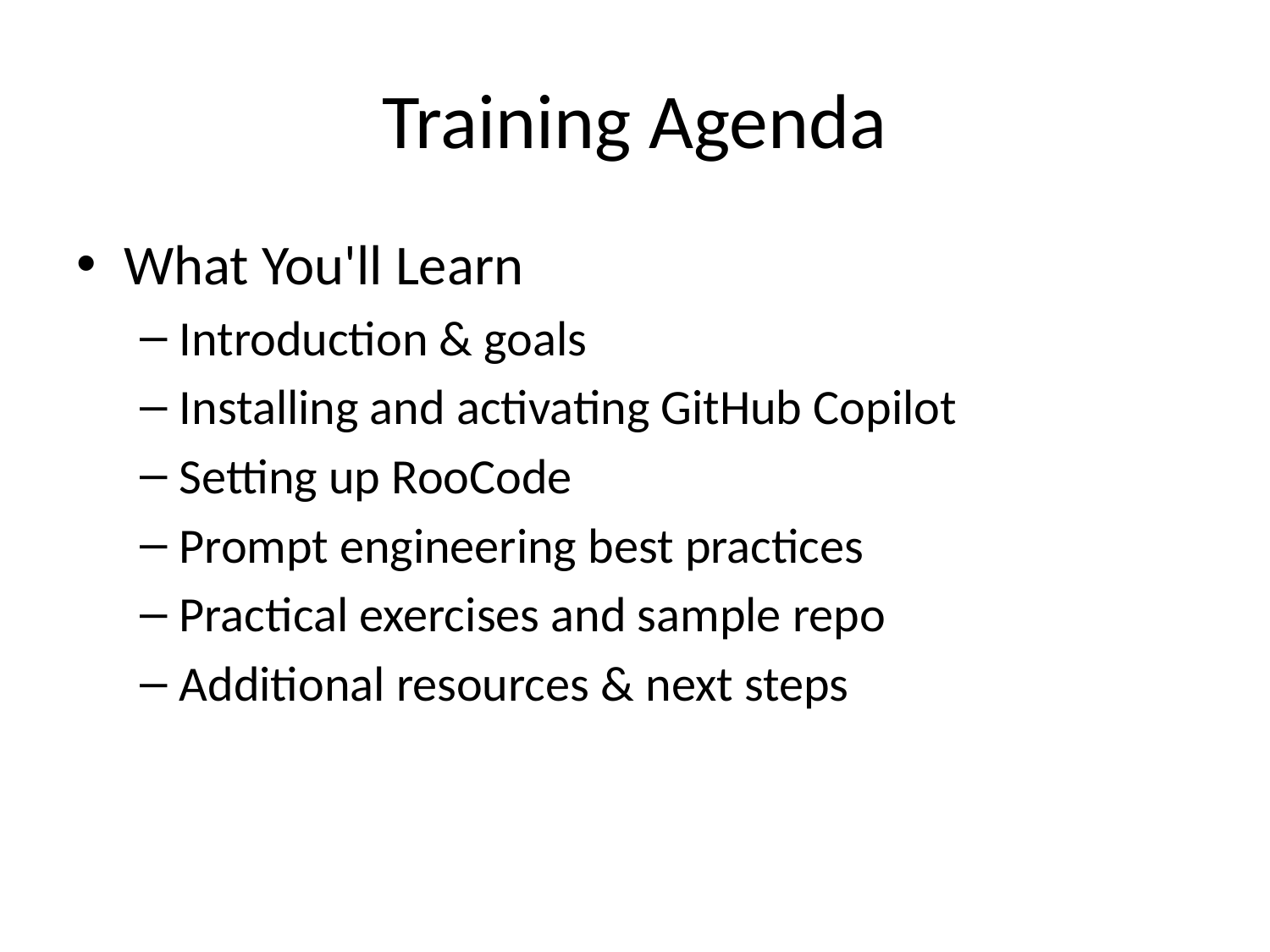

# Training Agenda
What You'll Learn
Introduction & goals
Installing and activating GitHub Copilot
Setting up RooCode
Prompt engineering best practices
Practical exercises and sample repo
Additional resources & next steps